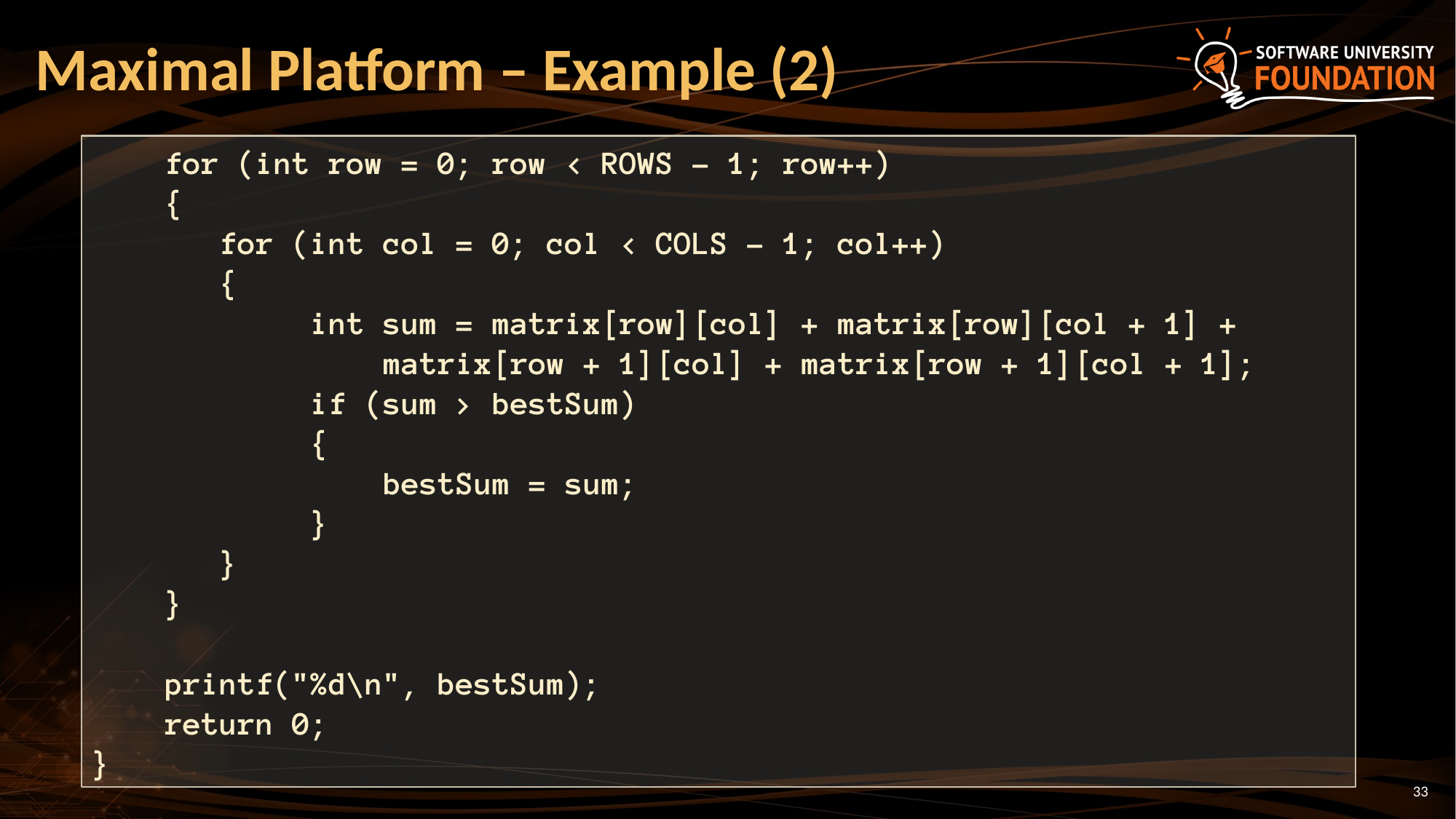

# Maximal Platform – Example (2)
    for (int row = 0; row < ROWS - 1; row++)
    {
       for (int col = 0; col < COLS - 1; col++)
       {
            int sum = matrix[row][col] + matrix[row][col + 1] +
                matrix[row + 1][col] + matrix[row + 1][col + 1];
            if (sum > bestSum)
            {
                bestSum = sum;
            }
       }
    }

    printf("%d\n", bestSum);
    return 0;
}
33